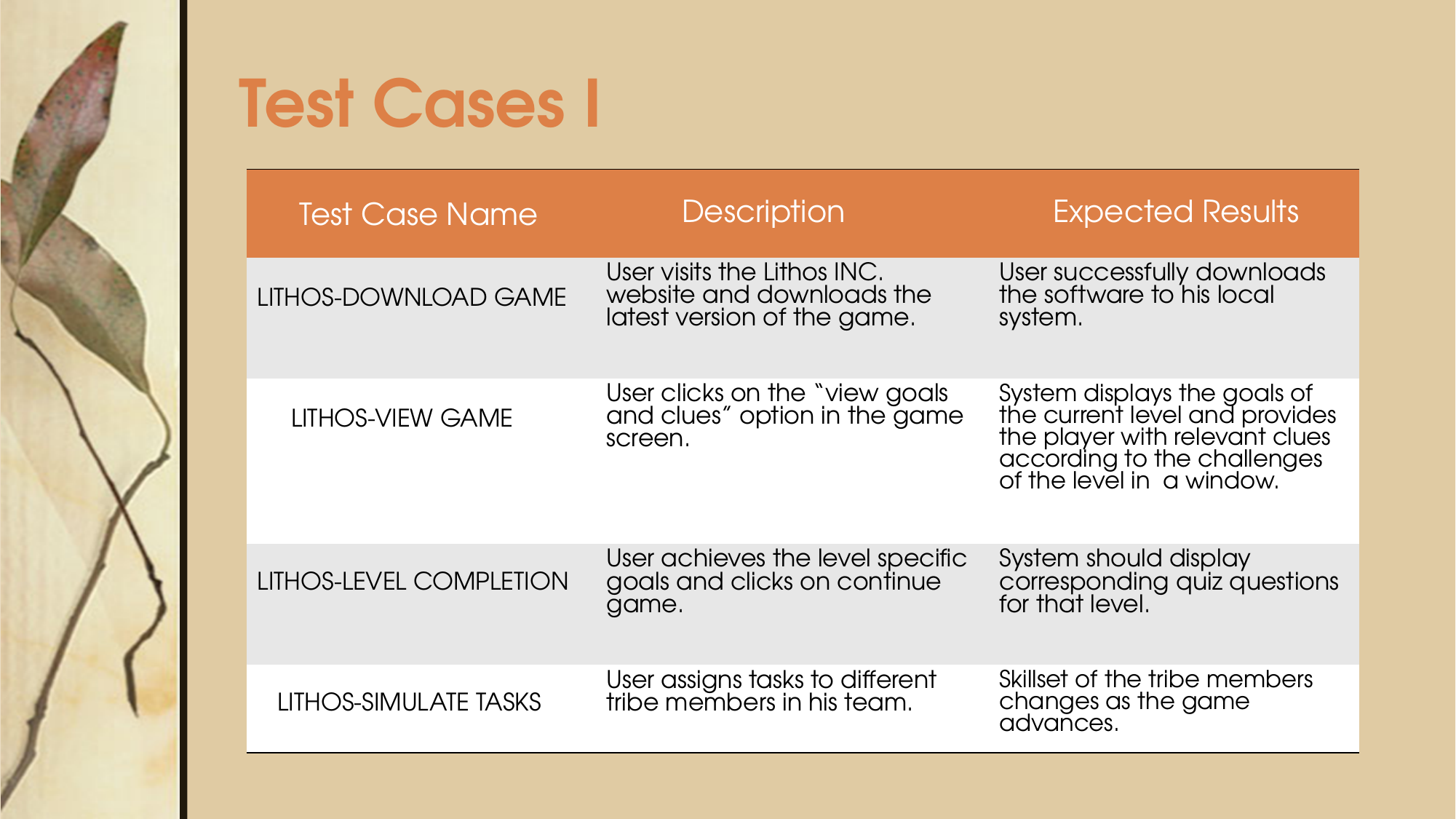

# Test Cases I
| Test Case Name | Description | Expected Results |
| --- | --- | --- |
| LITHOS-DOWNLOAD GAME | User visits the Lithos INC. website and downloads the latest version of the game. | User successfully downloads the software to his local system. |
| LITHOS-VIEW GAME | User clicks on the “view goals and clues” option in the game screen. | System displays the goals of the current level and provides the player with relevant clues according to the challenges of the level in a window. |
| LITHOS-LEVEL COMPLETION | User achieves the level specific goals and clicks on continue game. | System should display corresponding quiz questions for that level. |
| LITHOS-SIMULATE TASKS | User assigns tasks to different tribe members in his team. | Skillset of the tribe members changes as the game advances. |